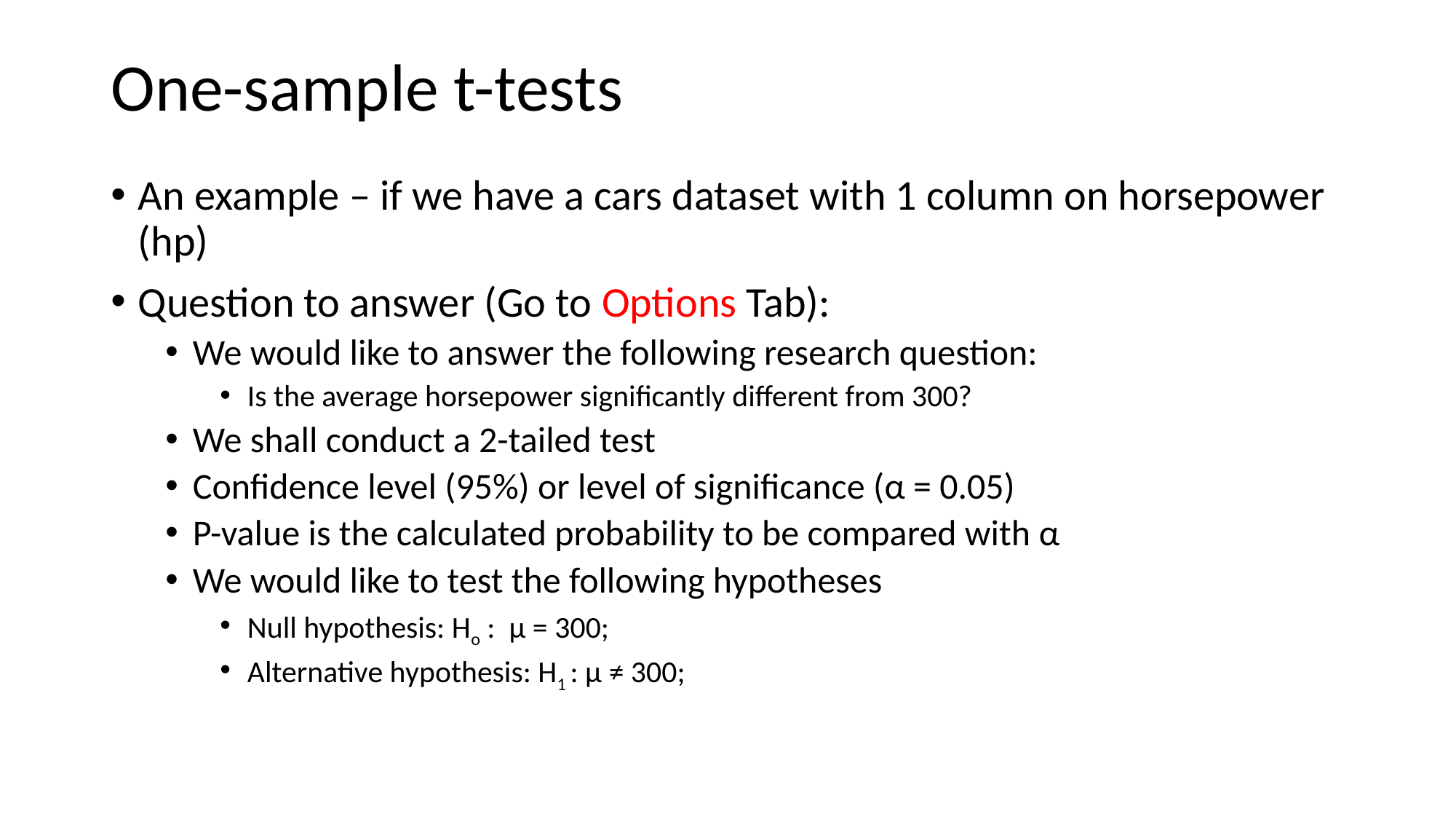

# One-sample t-tests
An example – if we have a cars dataset with 1 column on horsepower (hp)
Question to answer (Go to Options Tab):
We would like to answer the following research question:
Is the average horsepower significantly different from 300?
We shall conduct a 2-tailed test
Confidence level (95%) or level of significance (α = 0.05)
P-value is the calculated probability to be compared with α
We would like to test the following hypotheses
Null hypothesis: Ho :  µ = 300;
Alternative hypothesis: H1 : µ ≠ 300;